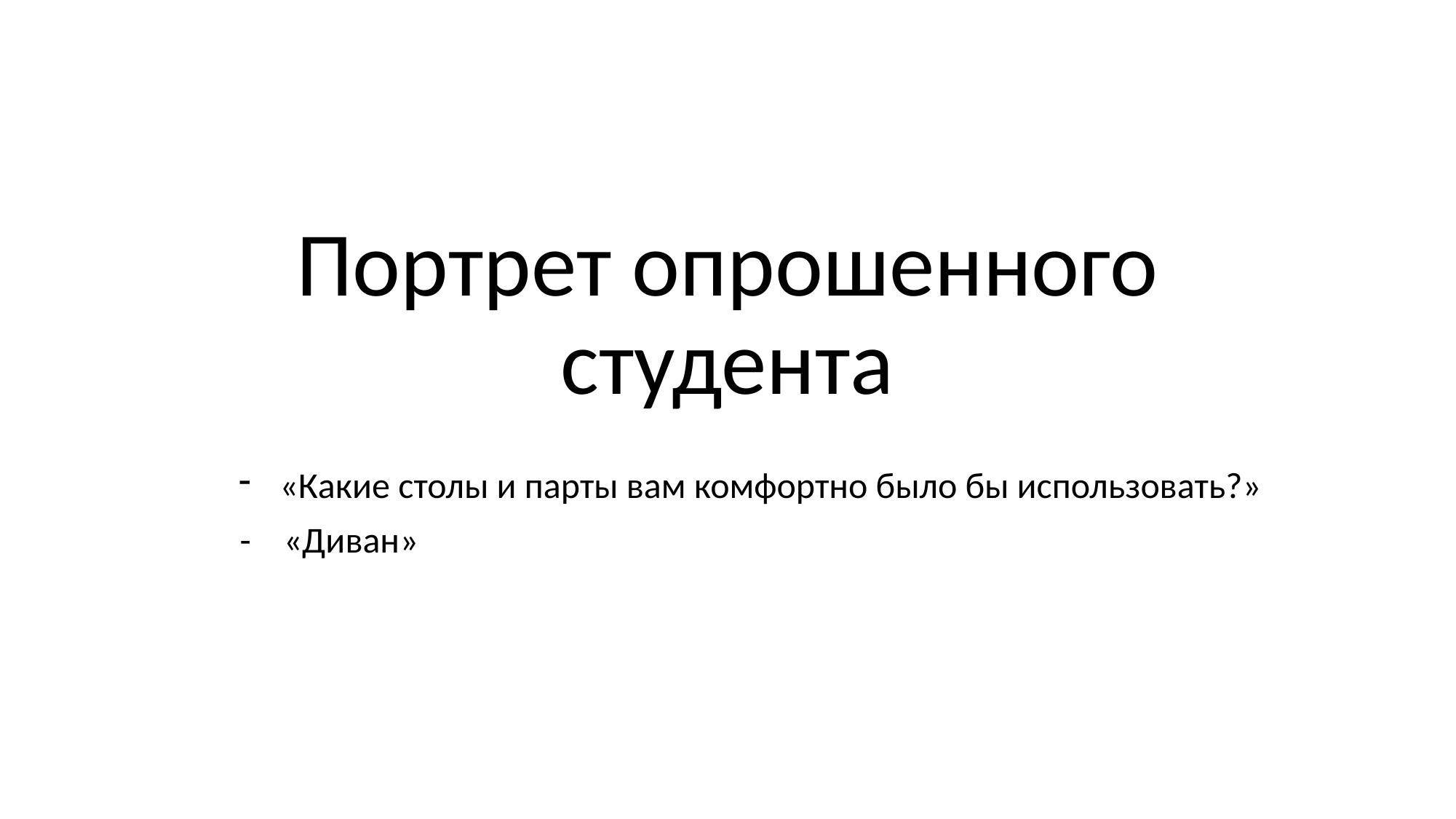

# Портрет опрошенного студента
«Какие столы и парты вам комфортно было бы использовать?»
   -    «Диван»